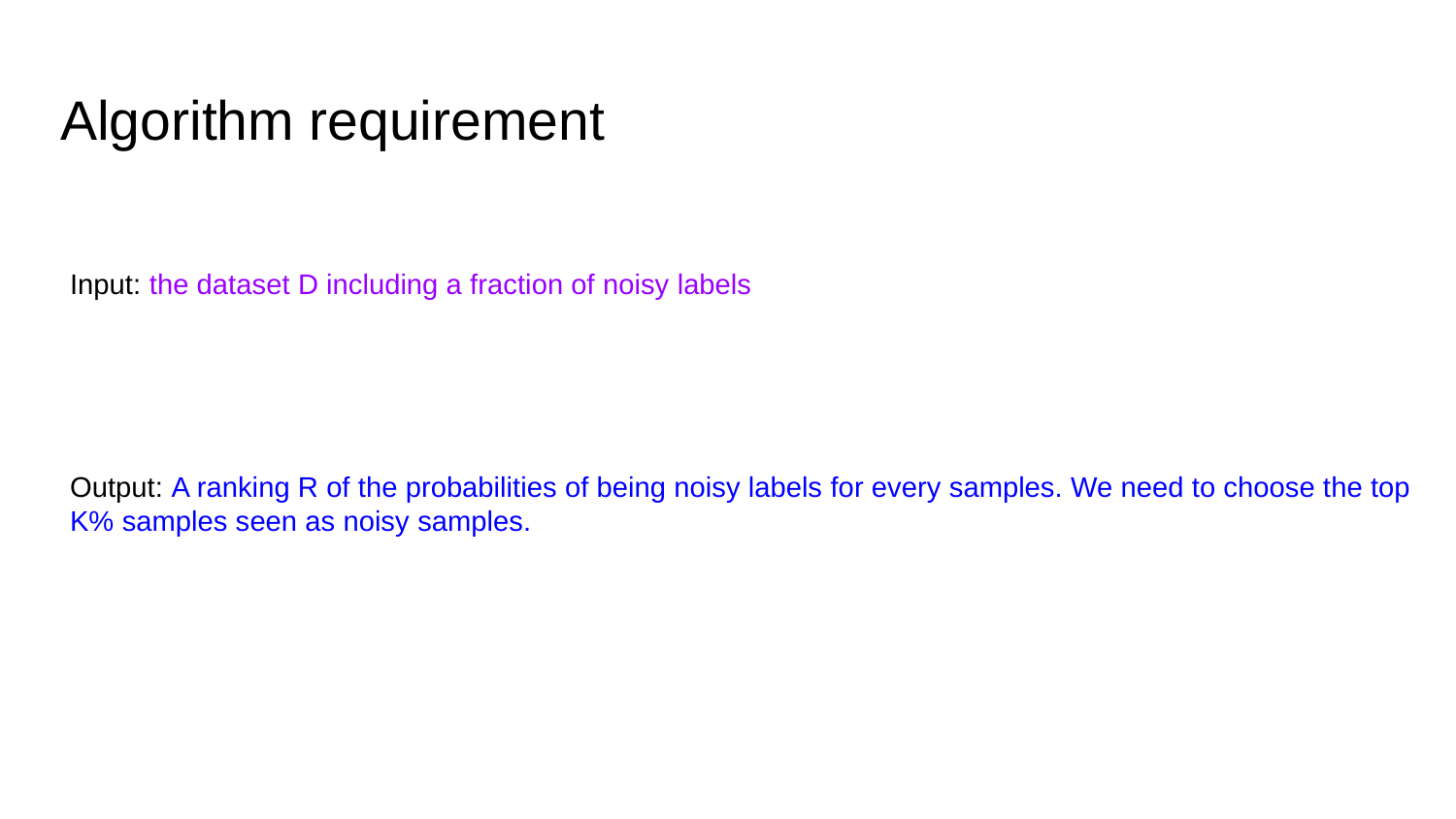

# Algorithm requirement
Input: the dataset D including a fraction of noisy labels
Output: A ranking R of the probabilities of being noisy labels for every samples. We need to choose the top K% samples seen as noisy samples.